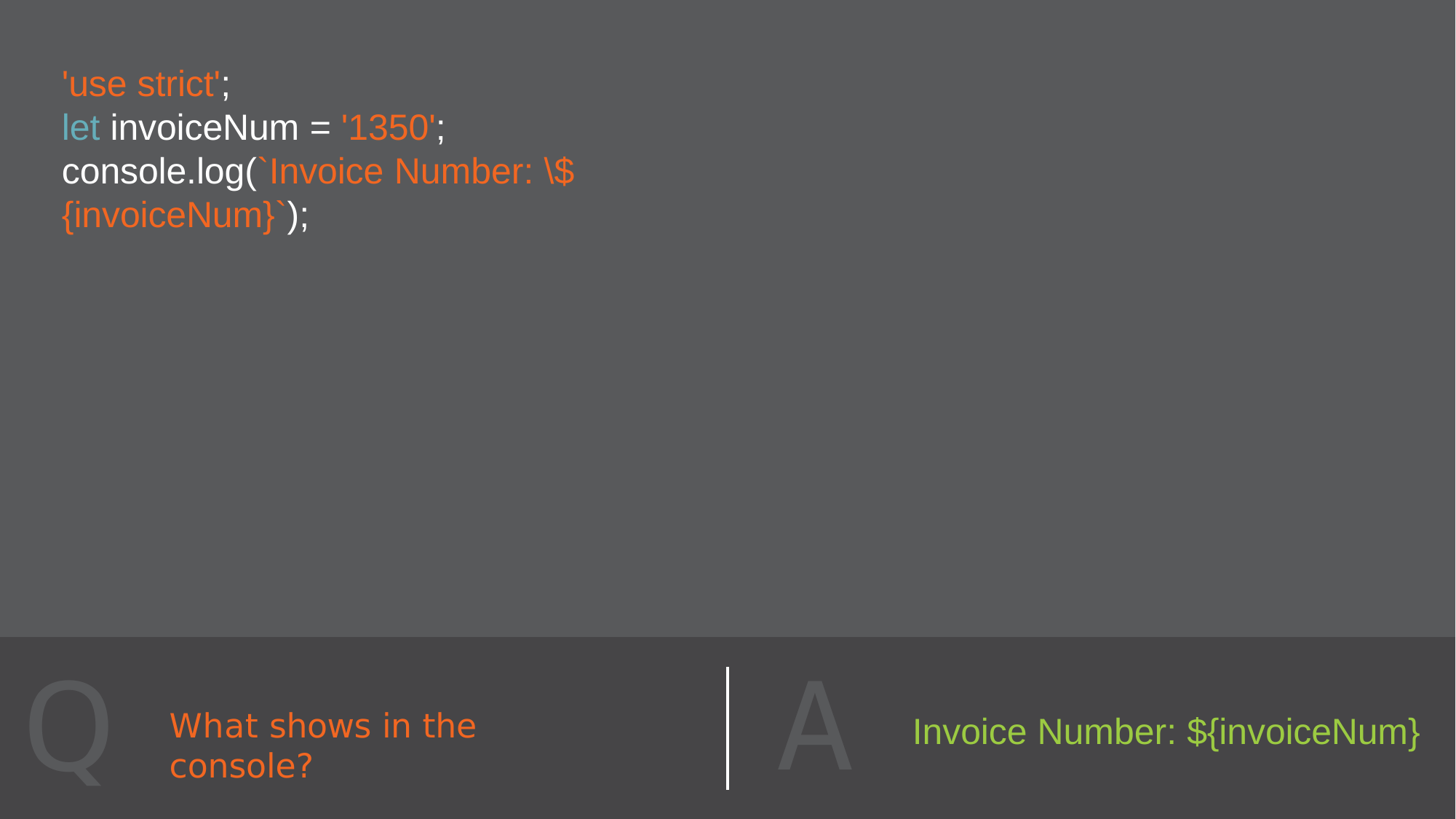

'use strict';
let invoiceNum = '1350';
console.log(`Invoice Number: \${invoiceNum}`);
A
Q

Invoice Number: ${invoiceNum}
What shows in the console?
77